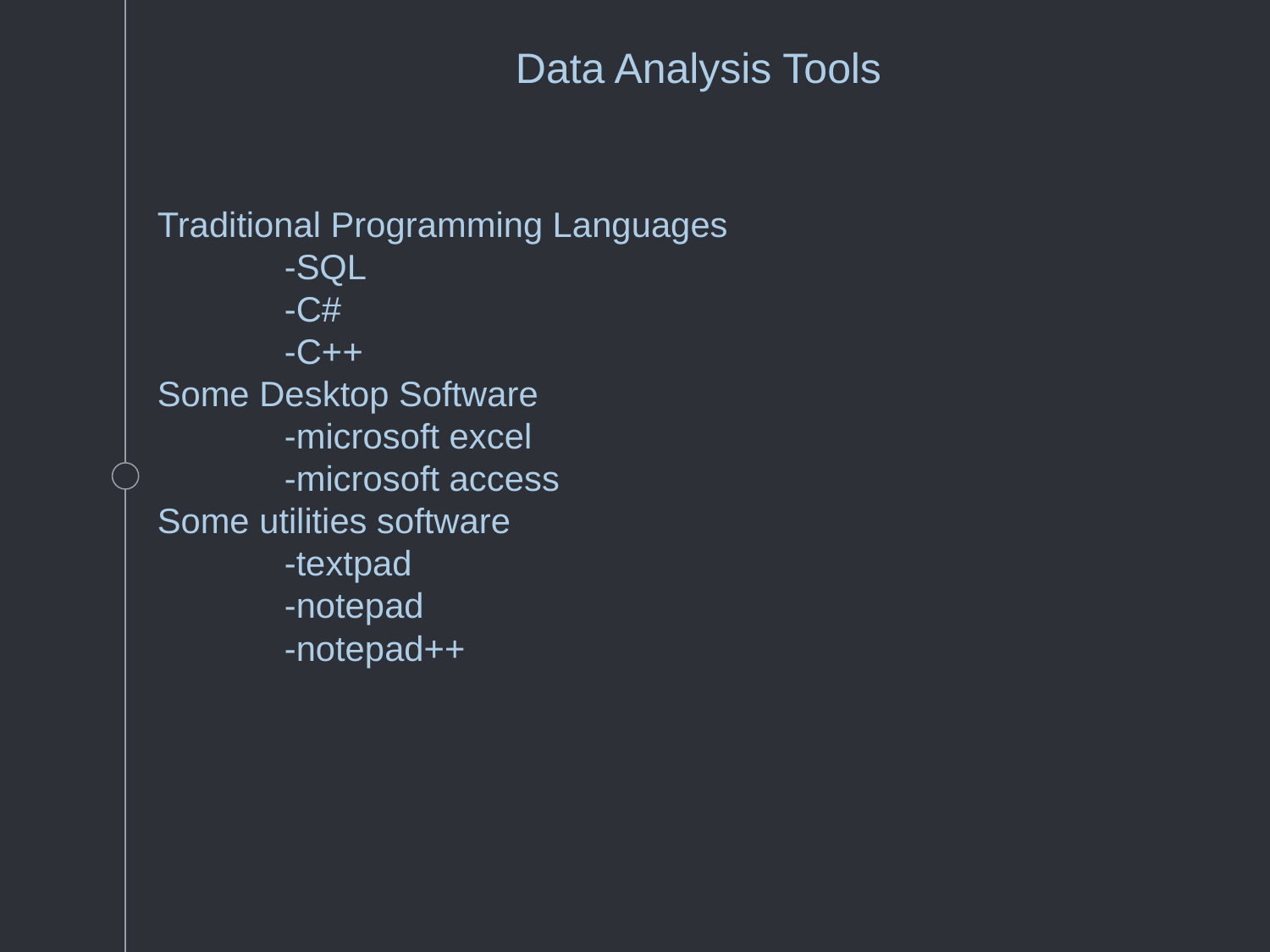

Data Analysis Tools
Traditional Programming Languages
	-SQL
	-C#
	-C++
Some Desktop Software
	-microsoft excel
	-microsoft access
Some utilities software
	-textpad
	-notepad
	-notepad++